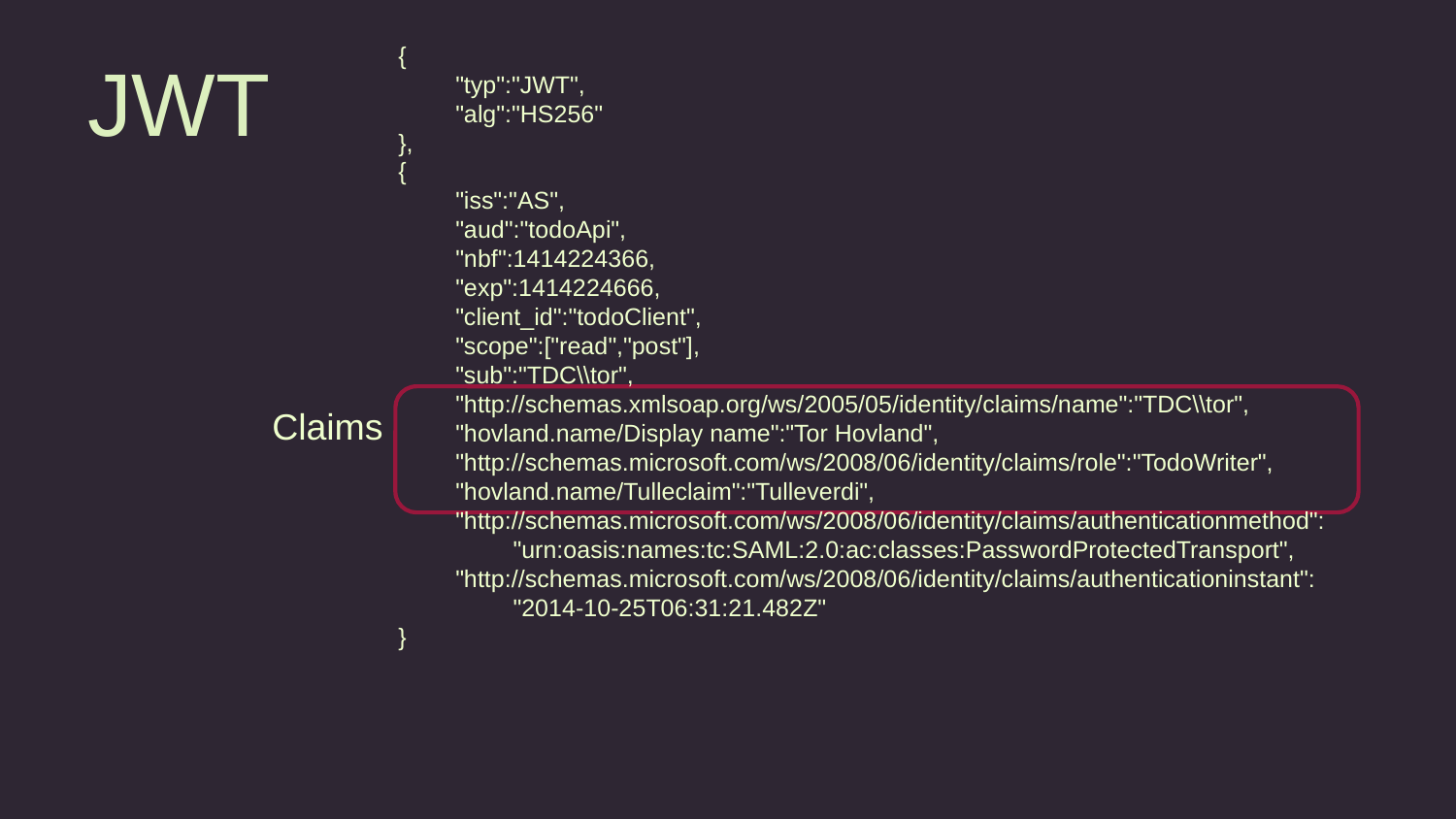

# JWT
{
	"typ":"JWT",
	"alg":"HS256"
},
{
	"iss":"AS",
	"aud":"todoApi",
	"nbf":1414224366,
	"exp":1414224666,
	"client_id":"todoClient",
	"scope":["read","post"],
	"sub":"TDC\\tor",
	"http://schemas.xmlsoap.org/ws/2005/05/identity/claims/name":"TDC\\tor",
	"hovland.name/Display name":"Tor Hovland",
	"http://schemas.microsoft.com/ws/2008/06/identity/claims/role":"TodoWriter",
	"hovland.name/Tulleclaim":"Tulleverdi",
	"http://schemas.microsoft.com/ws/2008/06/identity/claims/authenticationmethod":
		"urn:oasis:names:tc:SAML:2.0:ac:classes:PasswordProtectedTransport",
	"http://schemas.microsoft.com/ws/2008/06/identity/claims/authenticationinstant":
		"2014-10-25T06:31:21.482Z"
}

Claims